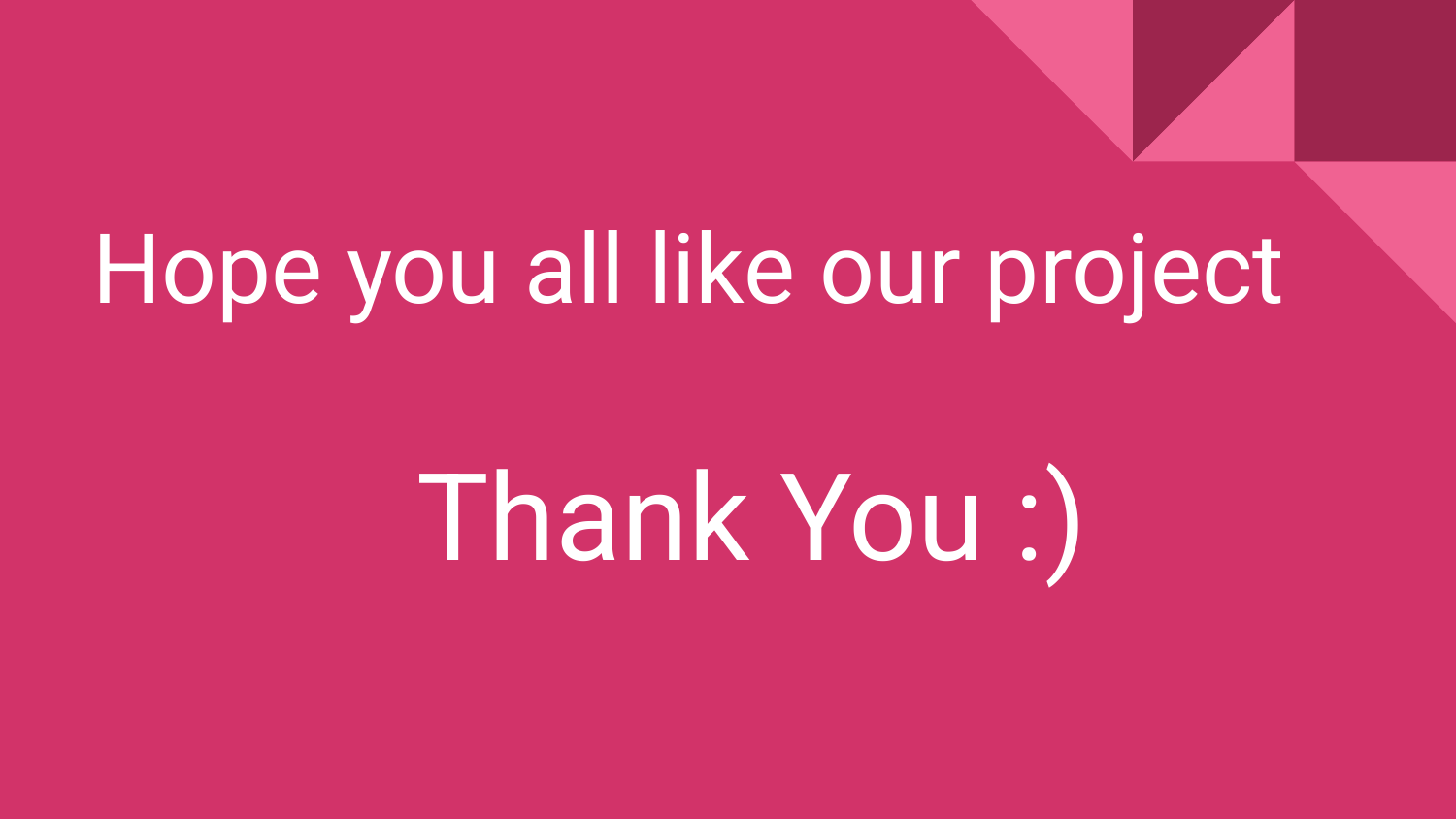

# Hope you all like our project

  Thank You :)